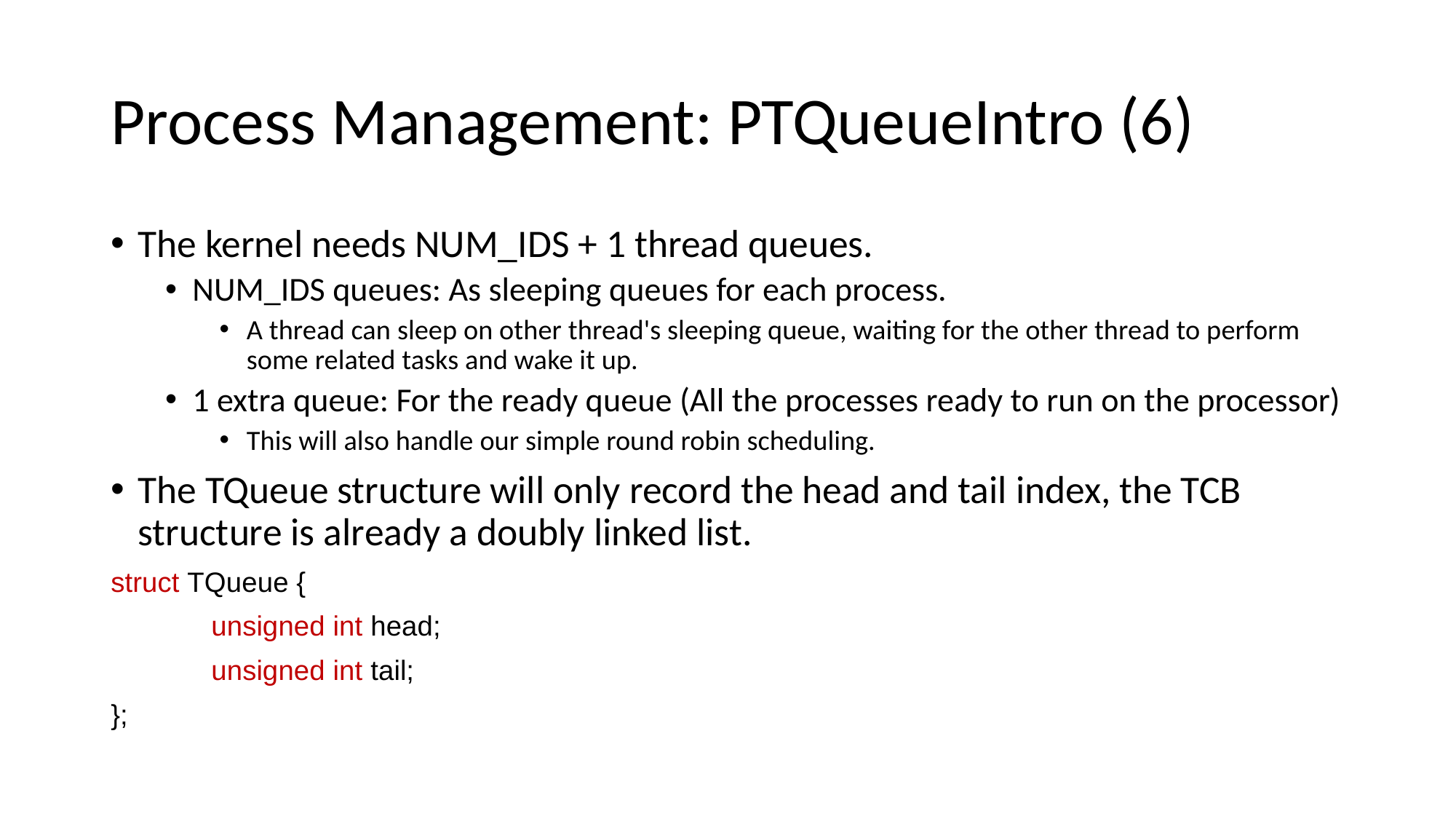

# Process Management: PTQueueIntro (6)
The kernel needs NUM_IDS + 1 thread queues.
NUM_IDS queues: As sleeping queues for each process.
A thread can sleep on other thread's sleeping queue, waiting for the other thread to perform some related tasks and wake it up.
1 extra queue: For the ready queue (All the processes ready to run on the processor)
This will also handle our simple round robin scheduling.
The TQueue structure will only record the head and tail index, the TCB structure is already a doubly linked list.
struct TQueue {
	unsigned int head;
	unsigned int tail;
};